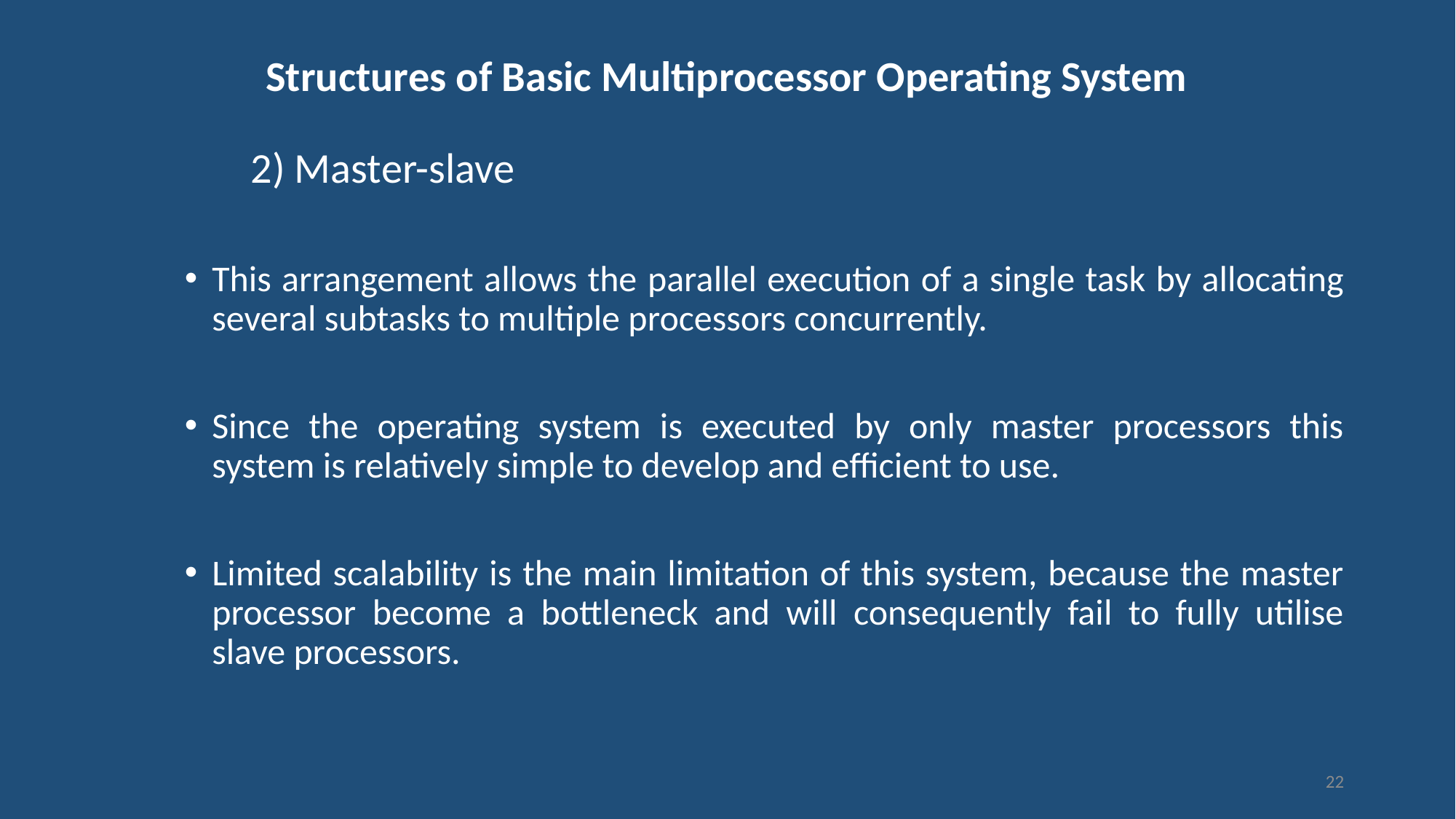

# Structures of Basic Multiprocessor Operating System
2) Master-slave

This arrangement allows the parallel execution of a single task by allocating several subtasks to multiple processors concurrently.

Since the operating system is executed by only master processors this system is relatively simple to develop and efficient to use.

Limited scalability is the main limitation of this system, because the master processor become a bottleneck and will consequently fail to fully utilise slave processors.
22